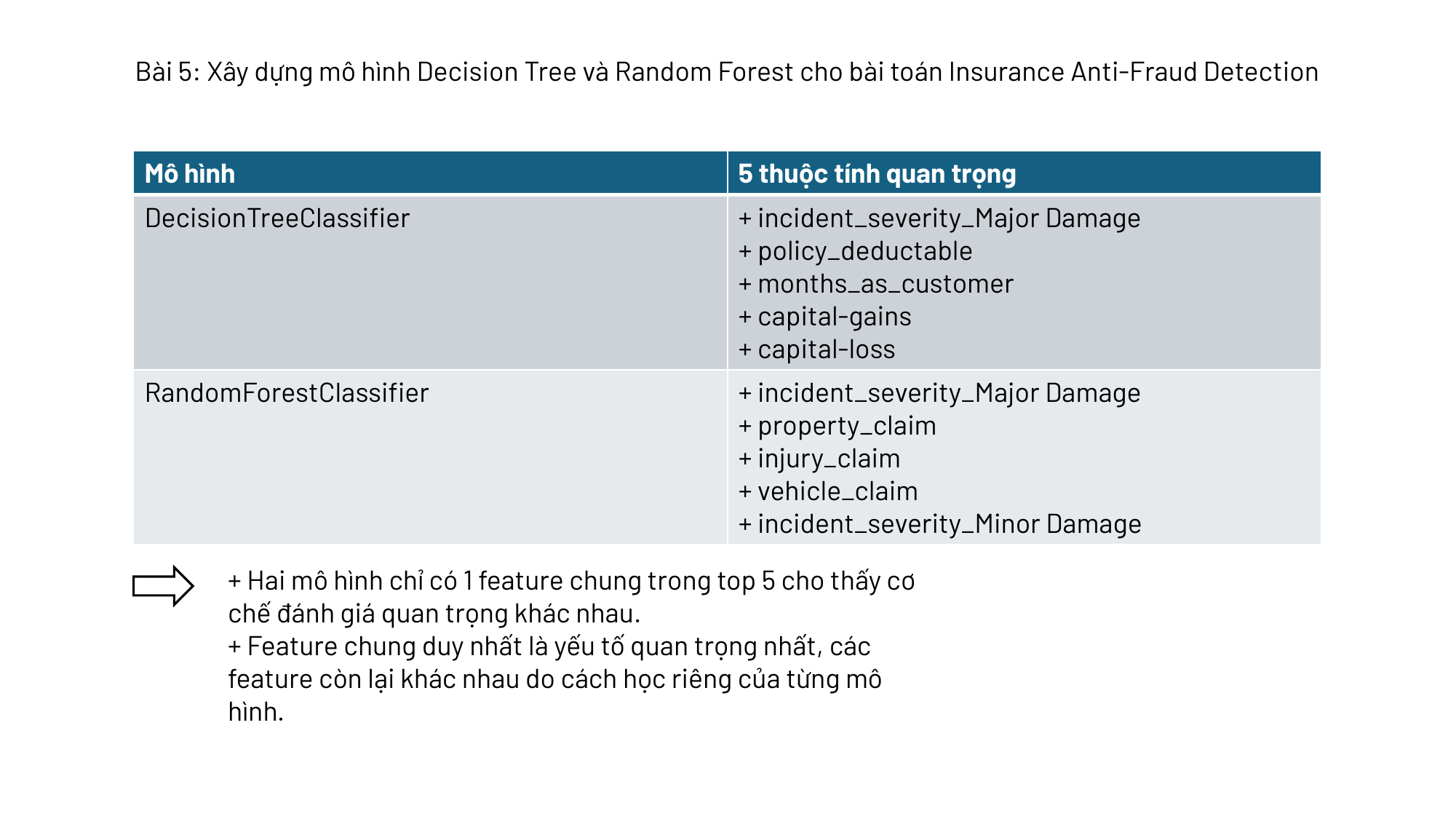

Bài 5: Xây dựng mô hình Decision Tree và Random Forest cho bài toán Insurance Anti-Fraud Detection
| Mô hình | 5 thuộc tính quan trọng |
| --- | --- |
| DecisionTreeClassifier | + incident\_severity\_Major Damage + policy\_deductable + months\_as\_customer + capital-gains + capital-loss |
| RandomForestClassifier | + incident\_severity\_Major Damage + property\_claim + injury\_claim + vehicle\_claim + incident\_severity\_Minor Damage |
+ Hai mô hình chỉ có 1 feature chung trong top 5 cho thấy cơ chế đánh giá quan trọng khác nhau.
+ Feature chung duy nhất là yếu tố quan trọng nhất, các feature còn lại khác nhau do cách học riêng của từng mô hình.